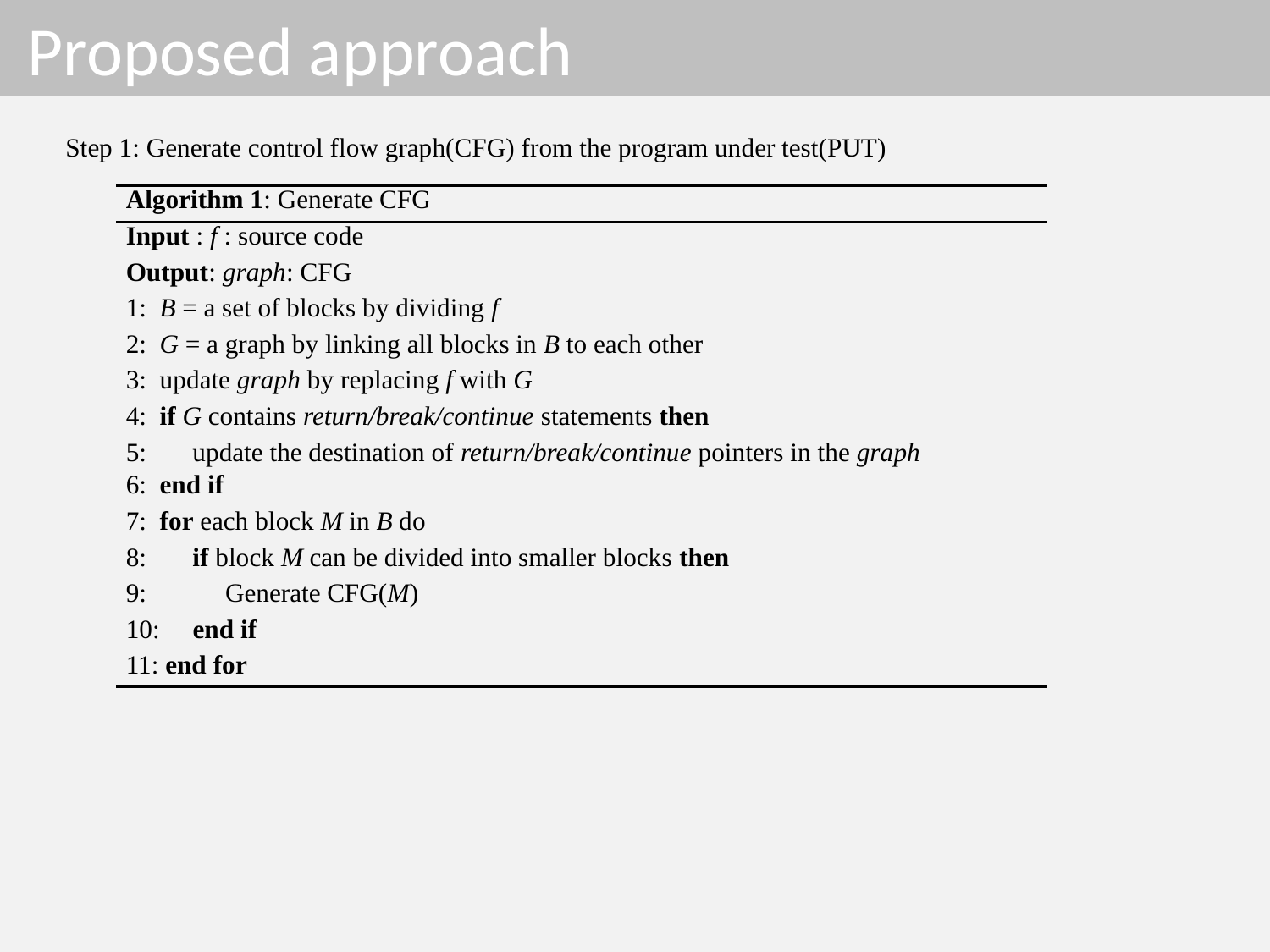

# Proposed approach
Step 1: Generate control flow graph(CFG) from the program under test(PUT)
| Algorithm 1: Generate CFG |
| --- |
| Input : f : source code |
| Output: graph: CFG |
| 1: B = a set of blocks by dividing f |
| 2: G = a graph by linking all blocks in B to each other |
| 3: update graph by replacing f with G |
| 4: if G contains return/break/continue statements then |
| 5: update the destination of return/break/continue pointers in the graph |
| 6: end if |
| 7: for each block M in B do |
| 8: if block M can be divided into smaller blocks then |
| 9: Generate CFG(M) |
| 10: end if |
| 11: end for |